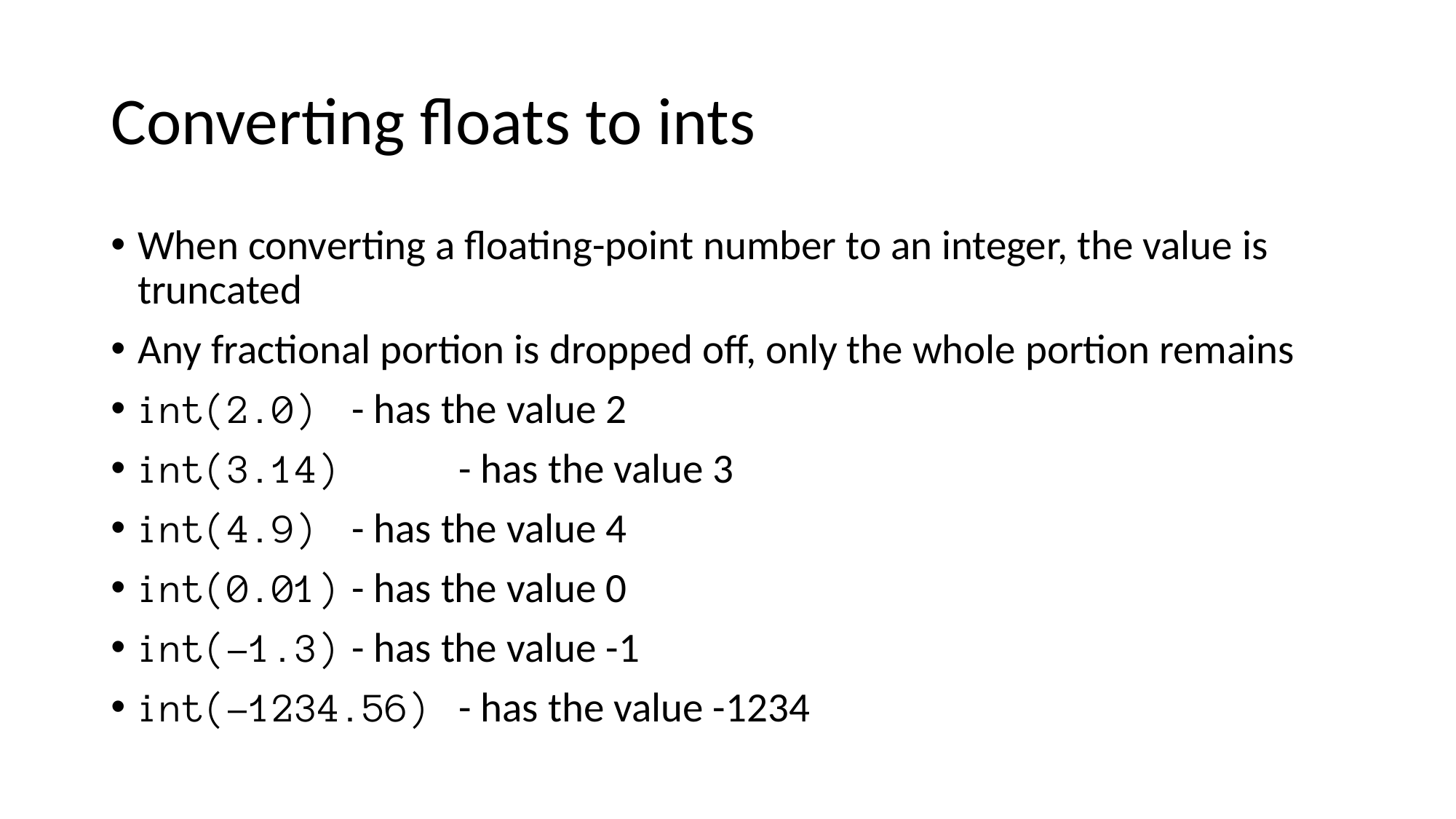

# Converting floats to ints
When converting a floating-point number to an integer, the value is truncated
Any fractional portion is dropped off, only the whole portion remains
int(2.0)			- has the value 2
int(3.14) 		- has the value 3
int(4.9)			- has the value 4
int(0.01)		- has the value 0
int(-1.3)		- has the value -1
int(-1234.56)	- has the value -1234